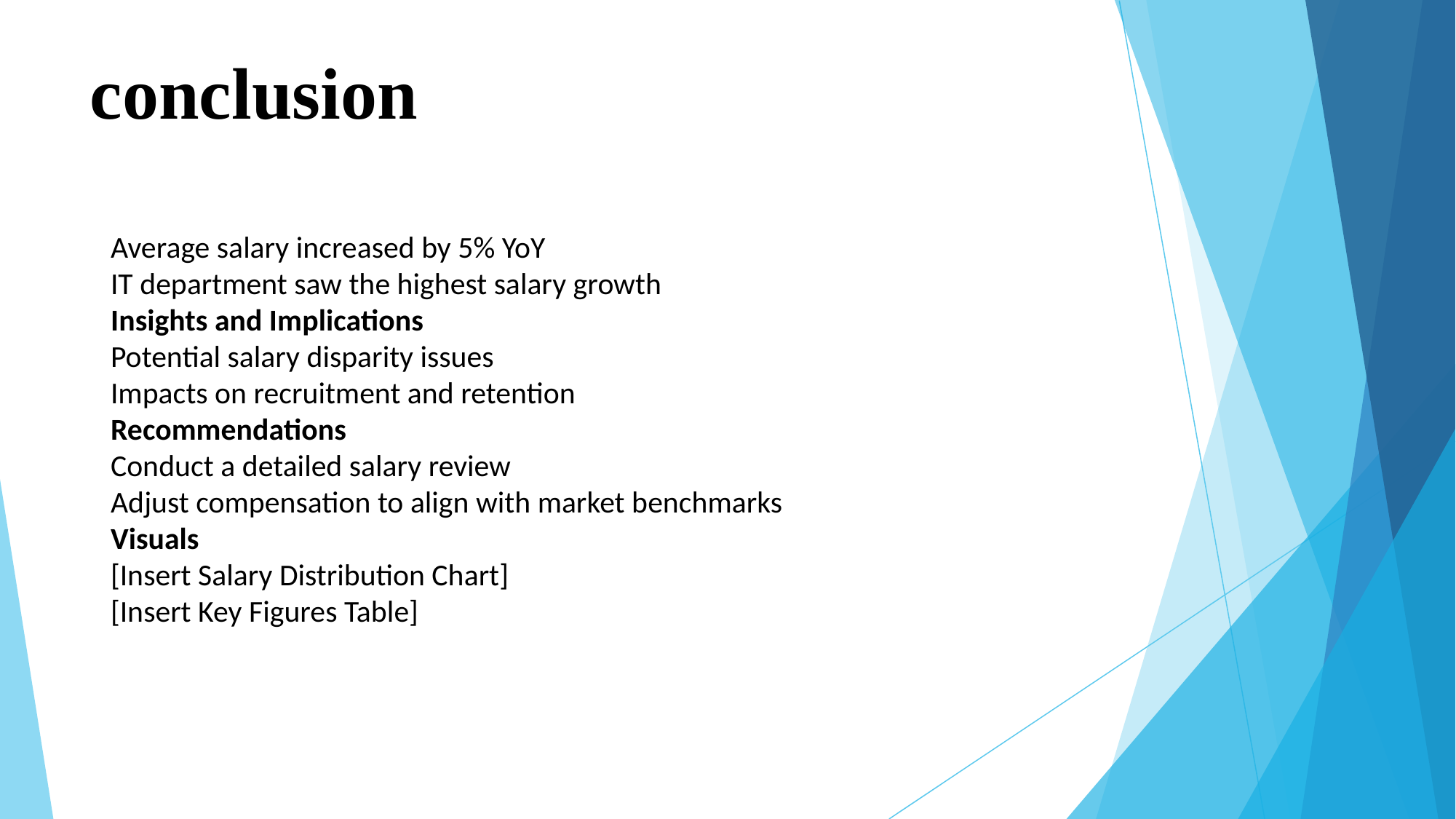

# conclusion
Average salary increased by 5% YoY
IT department saw the highest salary growth
Insights and Implications
Potential salary disparity issues
Impacts on recruitment and retention
Recommendations
Conduct a detailed salary review
Adjust compensation to align with market benchmarks
Visuals
[Insert Salary Distribution Chart]
[Insert Key Figures Table]